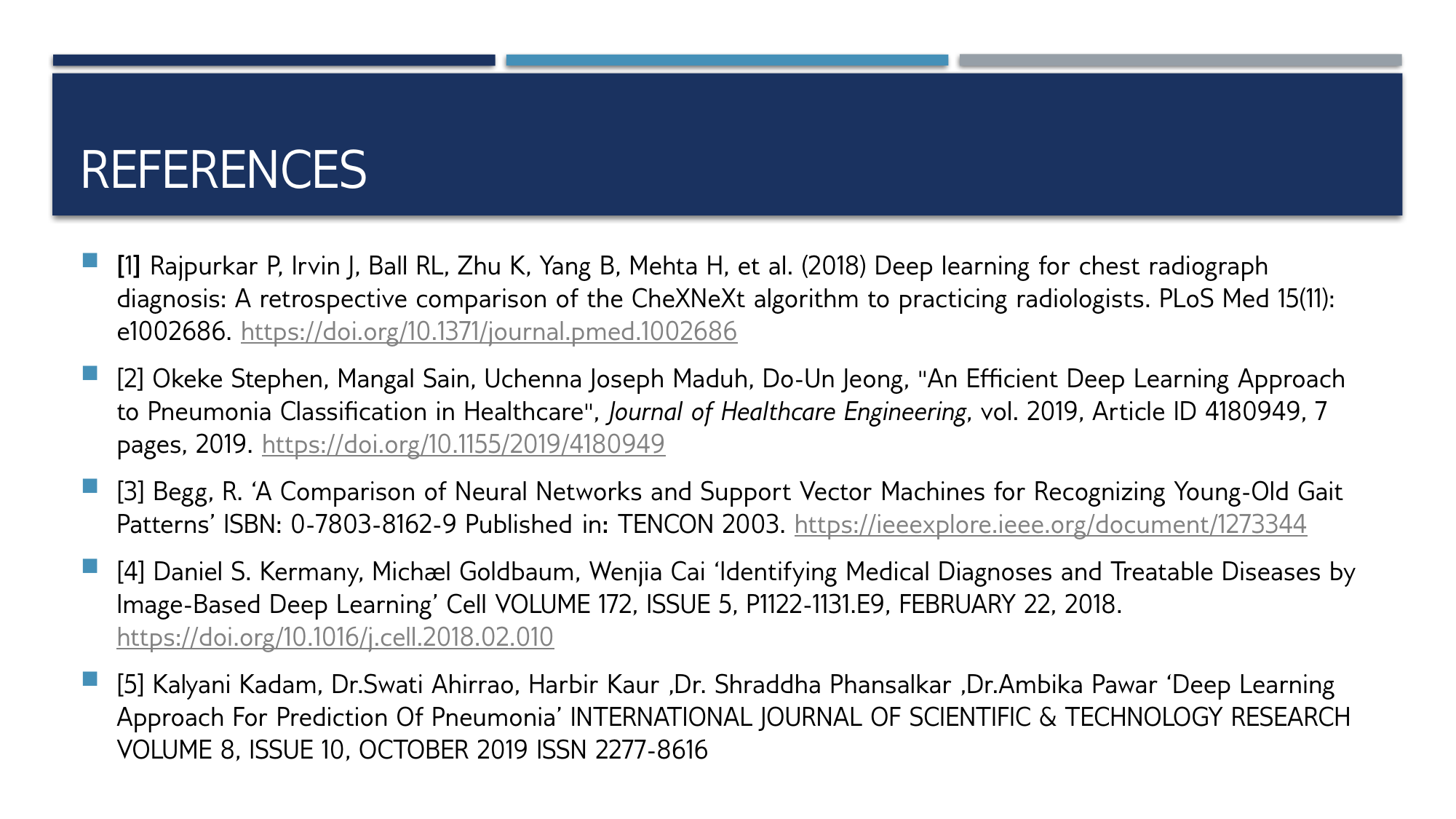

# references
[1] Rajpurkar P, Irvin J, Ball RL, Zhu K, Yang B, Mehta H, et al. (2018) Deep learning for chest radiograph diagnosis: A retrospective comparison of the CheXNeXt algorithm to practicing radiologists. PLoS Med 15(11): e1002686. https://doi.org/10.1371/journal.pmed.1002686
[2] Okeke Stephen, Mangal Sain, Uchenna Joseph Maduh, Do-Un Jeong, "An Efficient Deep Learning Approach to Pneumonia Classification in Healthcare", Journal of Healthcare Engineering, vol. 2019, Article ID 4180949, 7 pages, 2019. https://doi.org/10.1155/2019/4180949
[3] Begg, R. ‘A Comparison of Neural Networks and Support Vector Machines for Recognizing Young-Old Gait Patterns’ ISBN: 0-7803-8162-9 Published in: TENCON 2003. https://ieeexplore.ieee.org/document/1273344
[4] Daniel S. Kermany, Michael Goldbaum, Wenjia Cai ‘Identifying Medical Diagnoses and Treatable Diseases by Image-Based Deep Learning’ Cell VOLUME 172, ISSUE 5, P1122-1131.E9, FEBRUARY 22, 2018. https://doi.org/10.1016/j.cell.2018.02.010
[5] Kalyani Kadam, Dr.Swati Ahirrao, Harbir Kaur ,Dr. Shraddha Phansalkar ,Dr.Ambika Pawar ‘Deep Learning Approach For Prediction Of Pneumonia’ INTERNATIONAL JOURNAL OF SCIENTIFIC & TECHNOLOGY RESEARCH VOLUME 8, ISSUE 10, OCTOBER 2019 ISSN 2277-8616